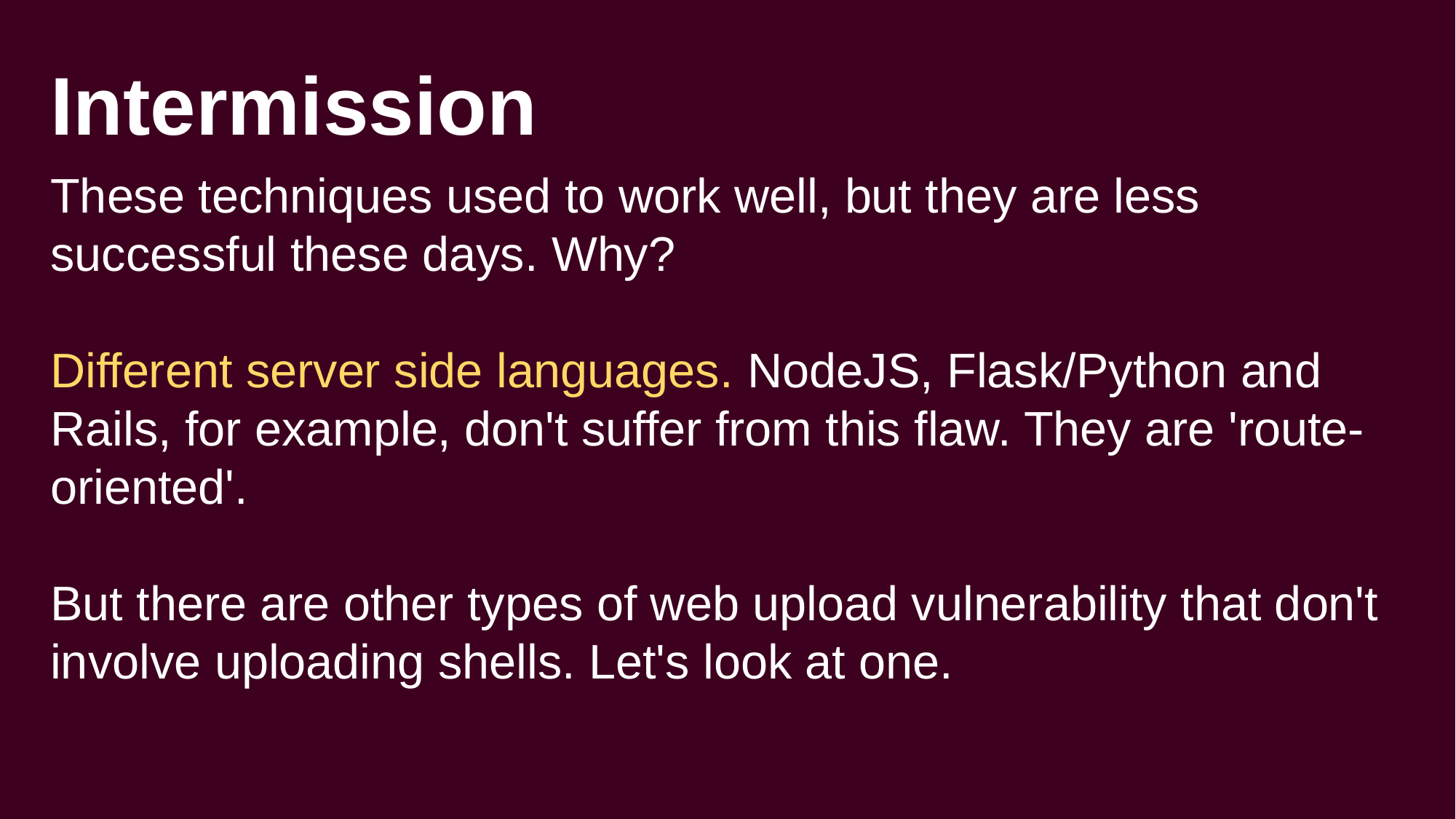

Intermission
These techniques used to work well, but they are less successful these days. Why?

Different server side languages. NodeJS, Flask/Python and Rails, for example, don't suffer from this flaw. They are 'route-oriented'.

But there are other types of web upload vulnerability that don't involve uploading shells. Let's look at one.